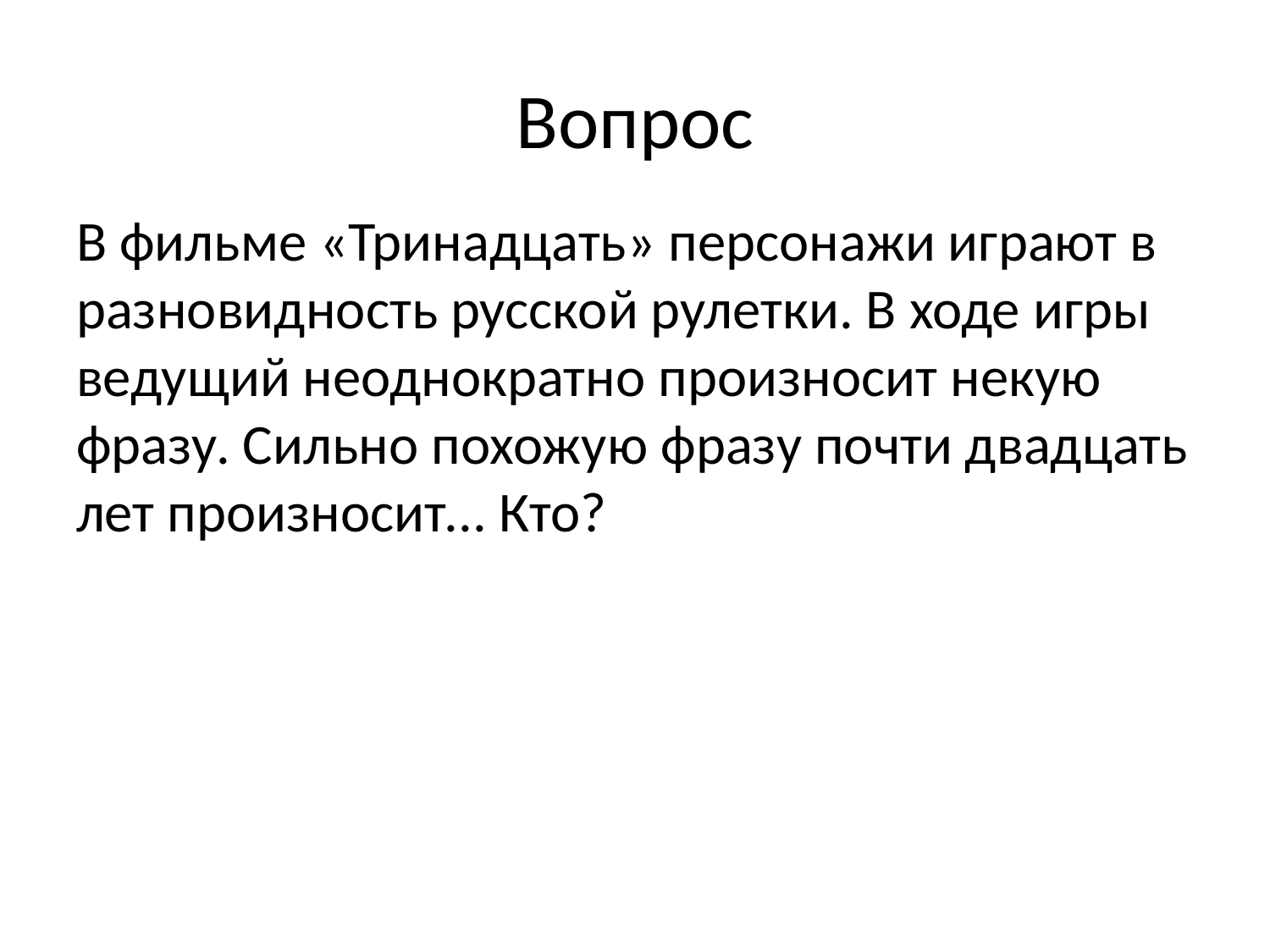

# Вопрос
В фильме «Тринадцать» персонажи играют в разновидность русской рулетки. В ходе игры ведущий неоднократно произносит некую фразу. Сильно похожую фразу почти двадцать лет произносит... Кто?